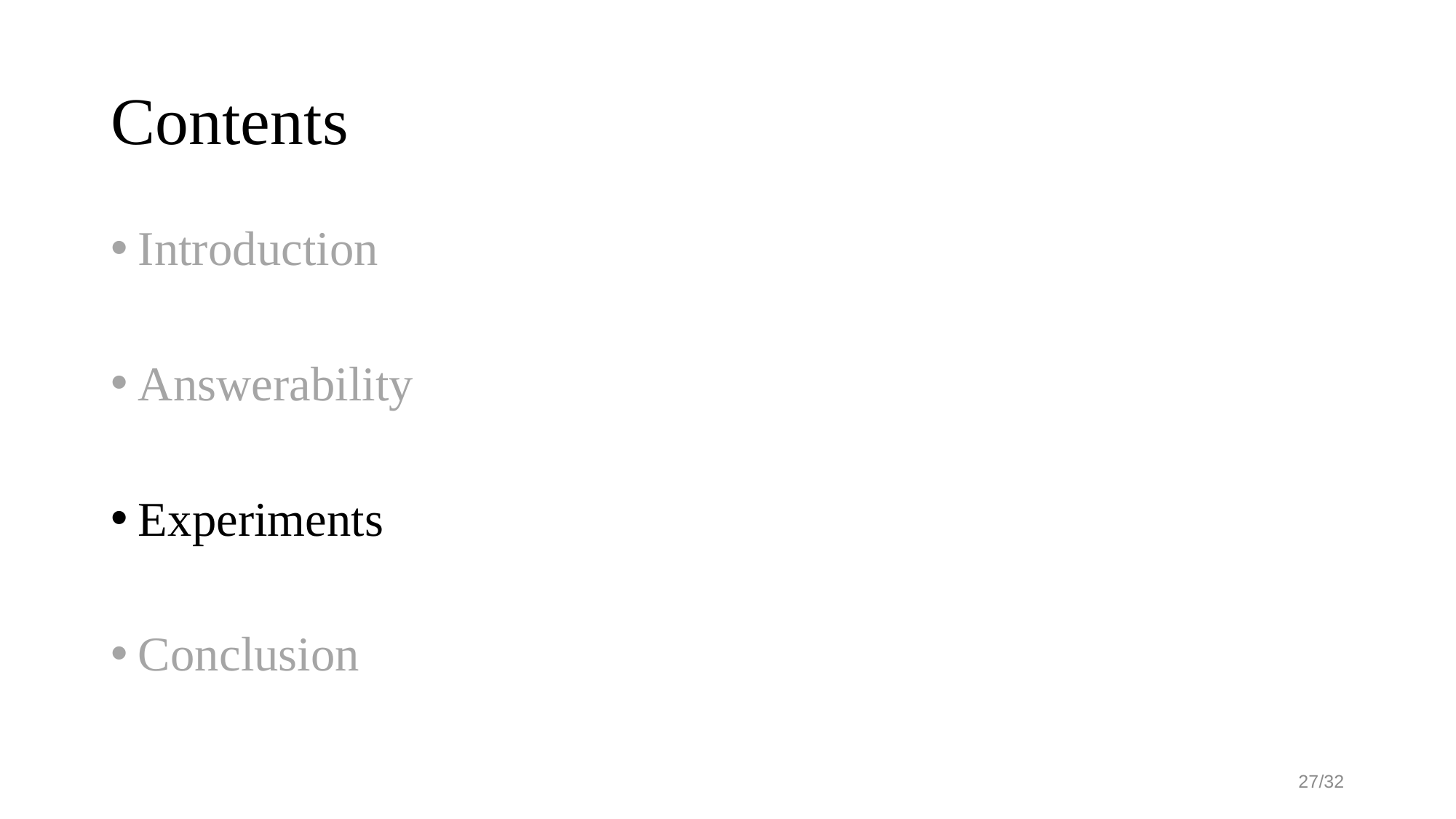

# Contents
Introduction

Answerability

Experiments

Conclusion
27/32